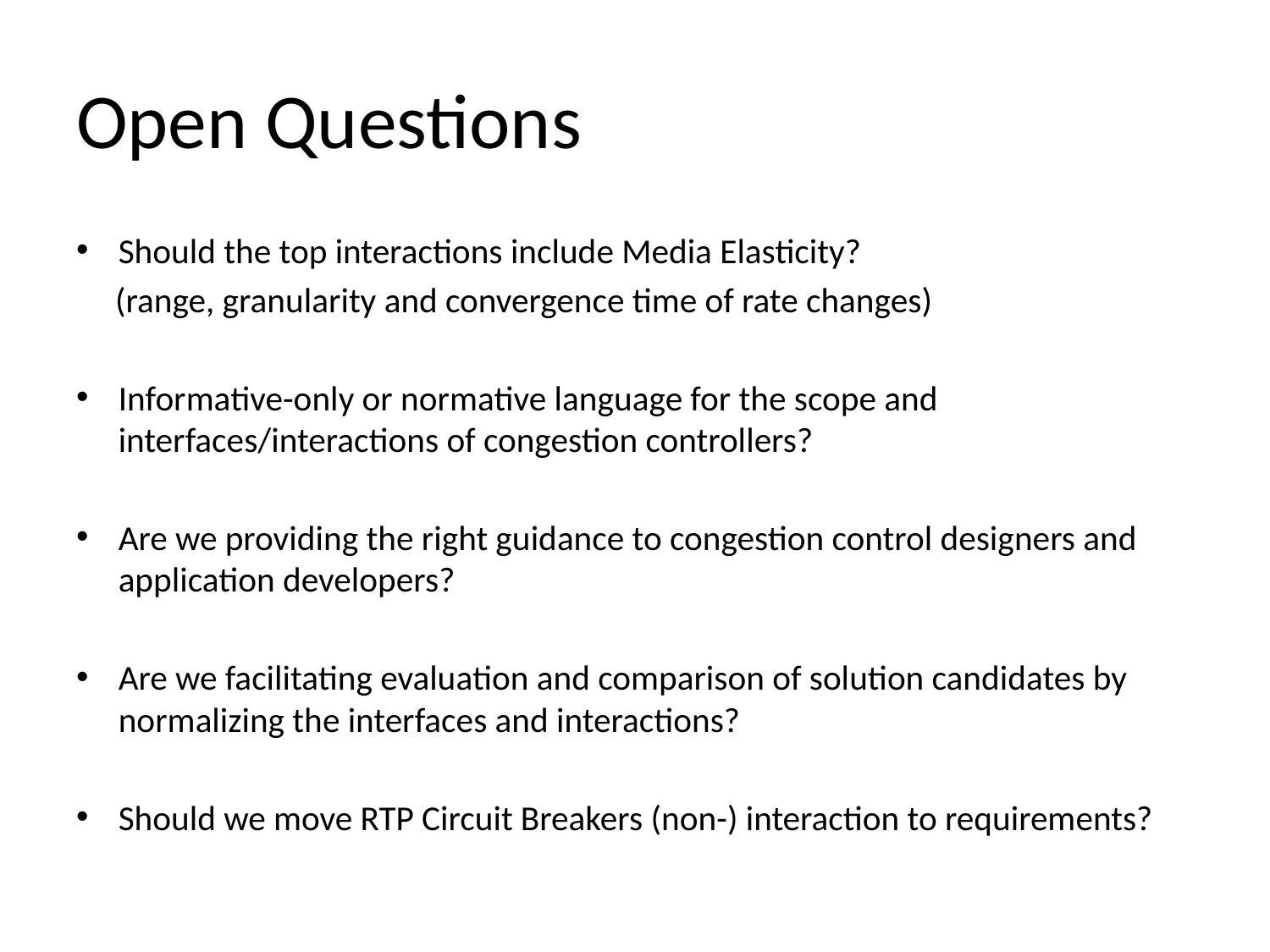

# Open Questions
Should the top interactions include Media Elasticity?
     (range, granularity and convergence time of rate changes)

Informative-only or normative language for the scope and interfaces/interactions of congestion controllers?

Are we providing the right guidance to congestion control designers and application developers?

Are we facilitating evaluation and comparison of solution candidates by normalizing the interfaces and interactions?

Should we move RTP Circuit Breakers (non-) interaction to requirements?